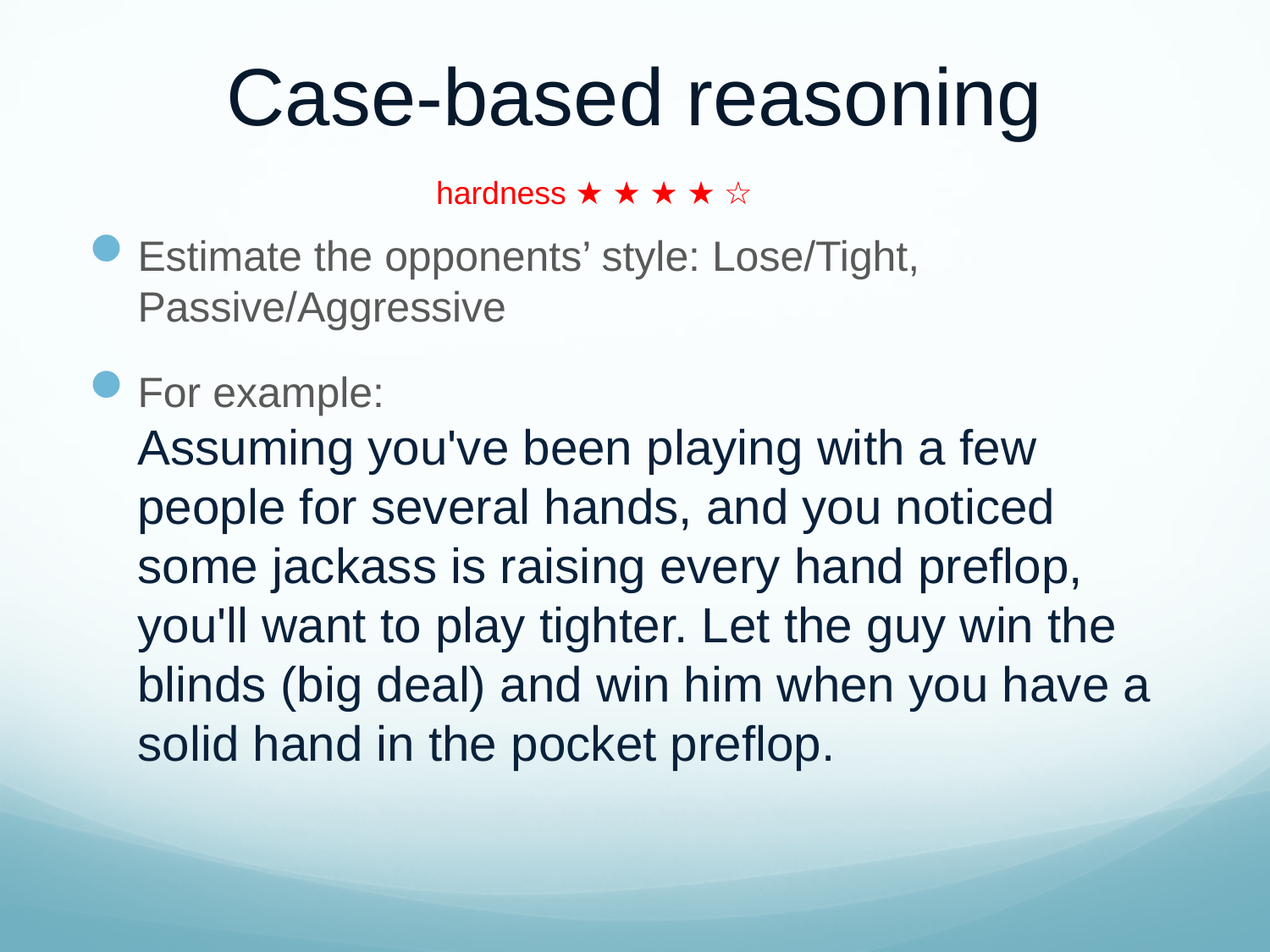

# Case-based reasoning
hardness ★ ★ ★ ★ ☆
Estimate the opponents’ style: Lose/Tight, Passive/Aggressive
For example:
Assuming you've been playing with a few people for several hands, and you noticed some jackass is raising every hand preflop, you'll want to play tighter. Let the guy win the blinds (big deal) and win him when you have a solid hand in the pocket preflop.